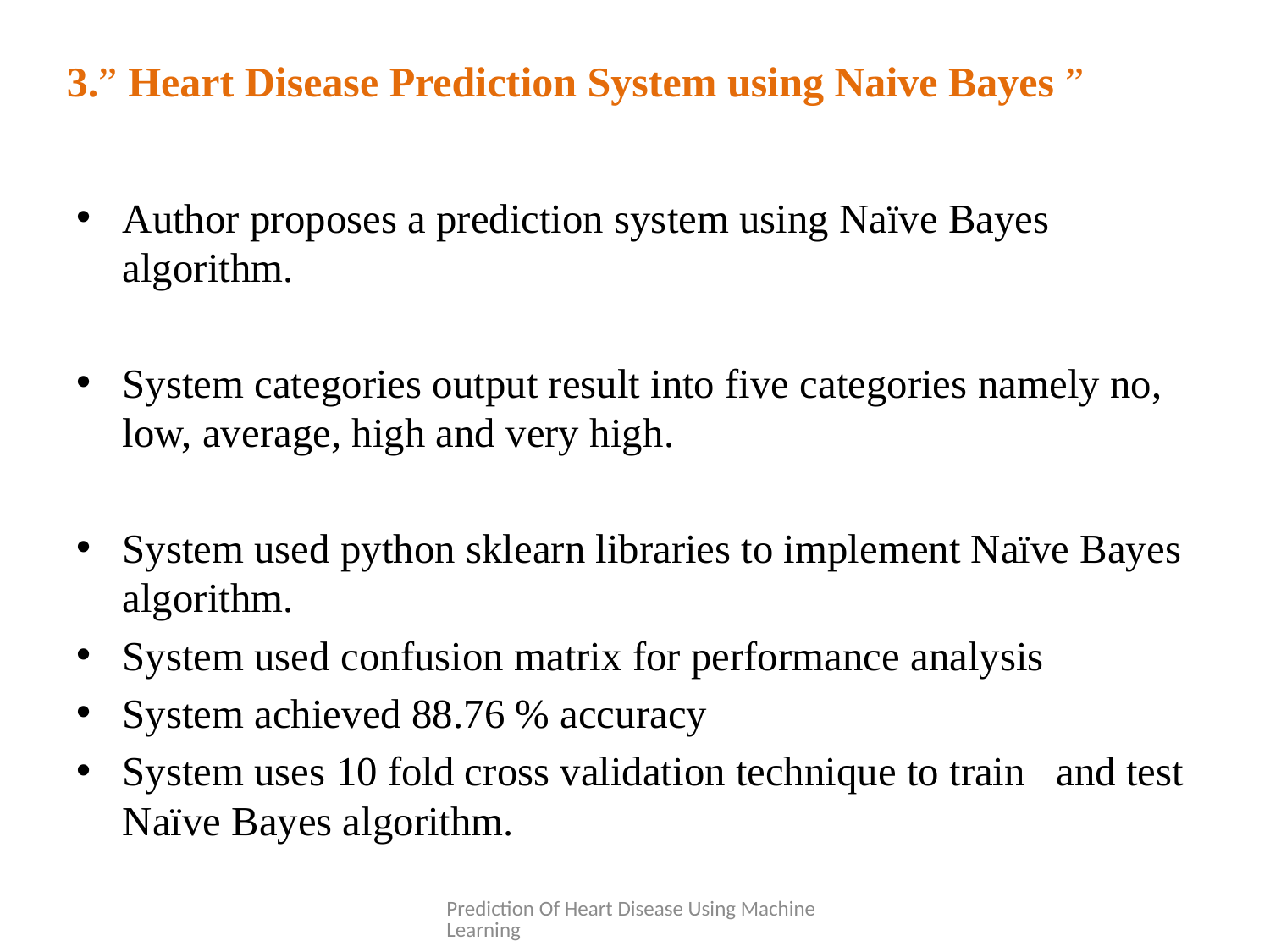

# 3.” Heart Disease Prediction System using Naive Bayes ”
Author proposes a prediction system using Naïve Bayes algorithm.

System categories output result into five categories namely no, low, average, high and very high.

System used python sklearn libraries to implement Naïve Bayes algorithm.
System used confusion matrix for performance analysis
System achieved 88.76 % accuracy
System uses 10 fold cross validation technique to train   and test Naïve Bayes algorithm.

Prediction Of Heart Disease Using Machine Learning
9